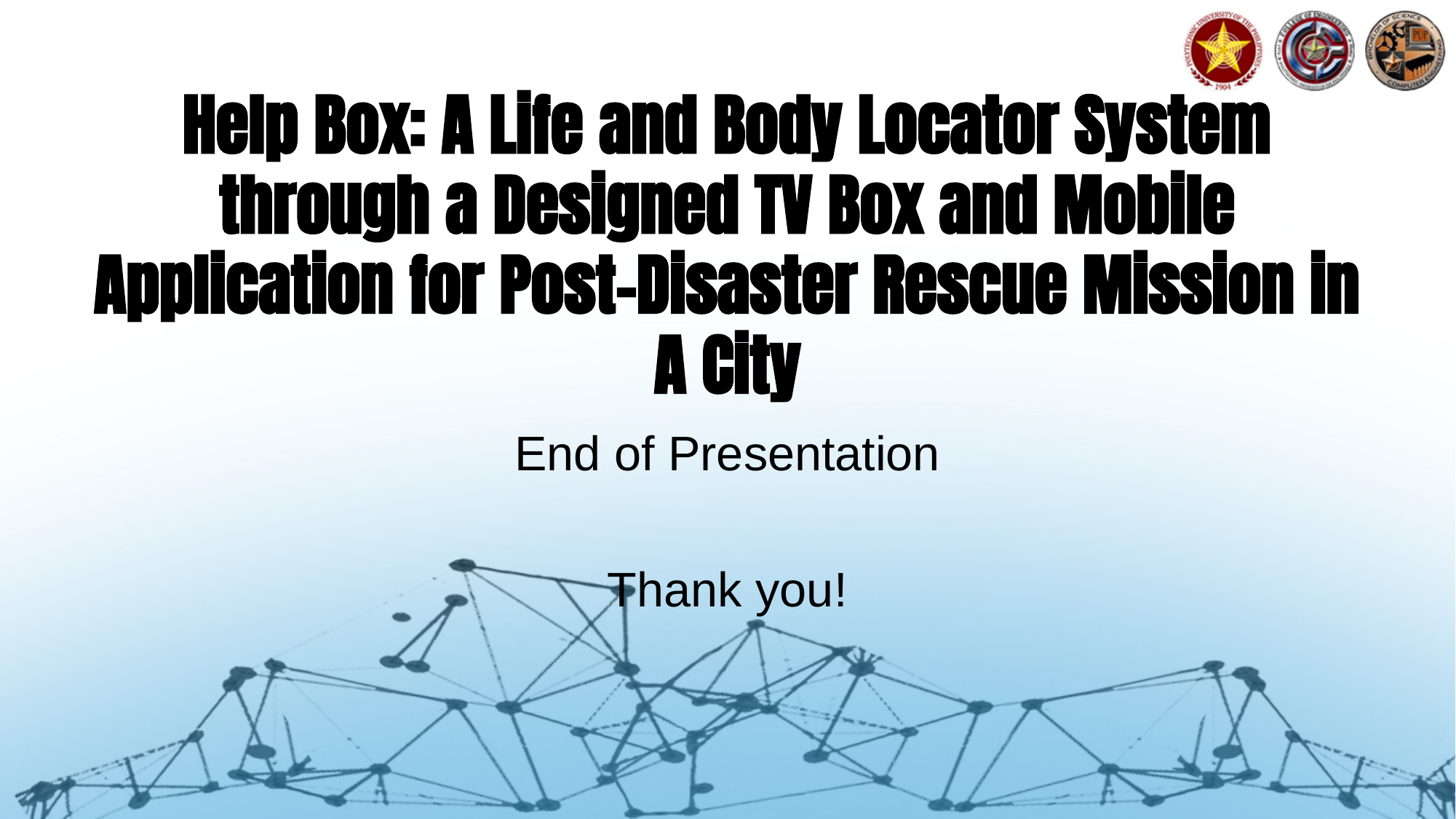

# Help Box: A Life and Body Locator System through a Designed TV Box and Mobile Application for Post-Disaster Rescue Mission in A City
End of Presentation

Thank you!